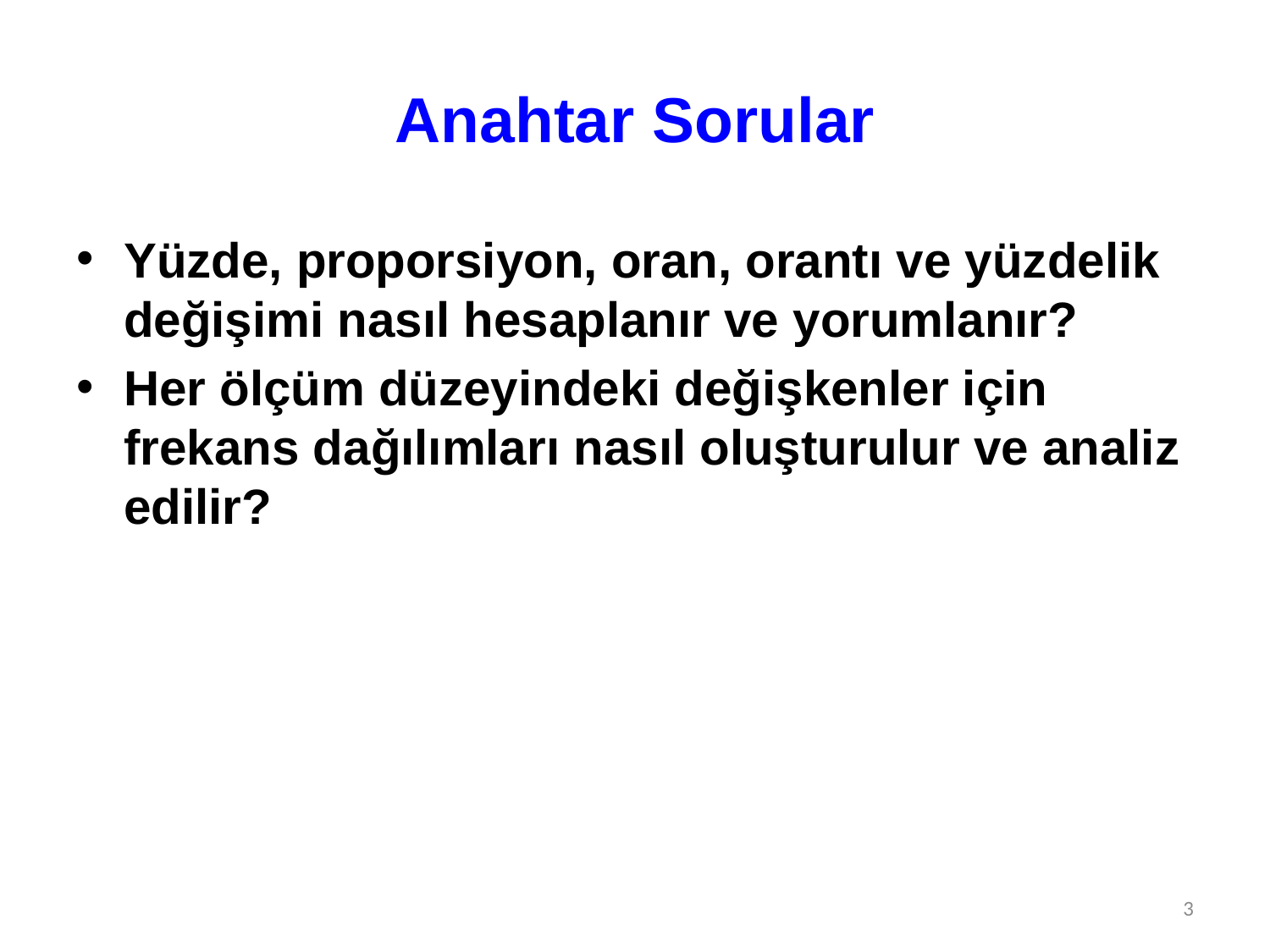

# Anahtar Sorular
Yüzde, proporsiyon, oran, orantı ve yüzdelik  değişimi nasıl hesaplanır ve yorumlanır?
Her ölçüm düzeyindeki değişkenler için frekans dağılımları nasıl oluşturulur ve analiz edilir?
3